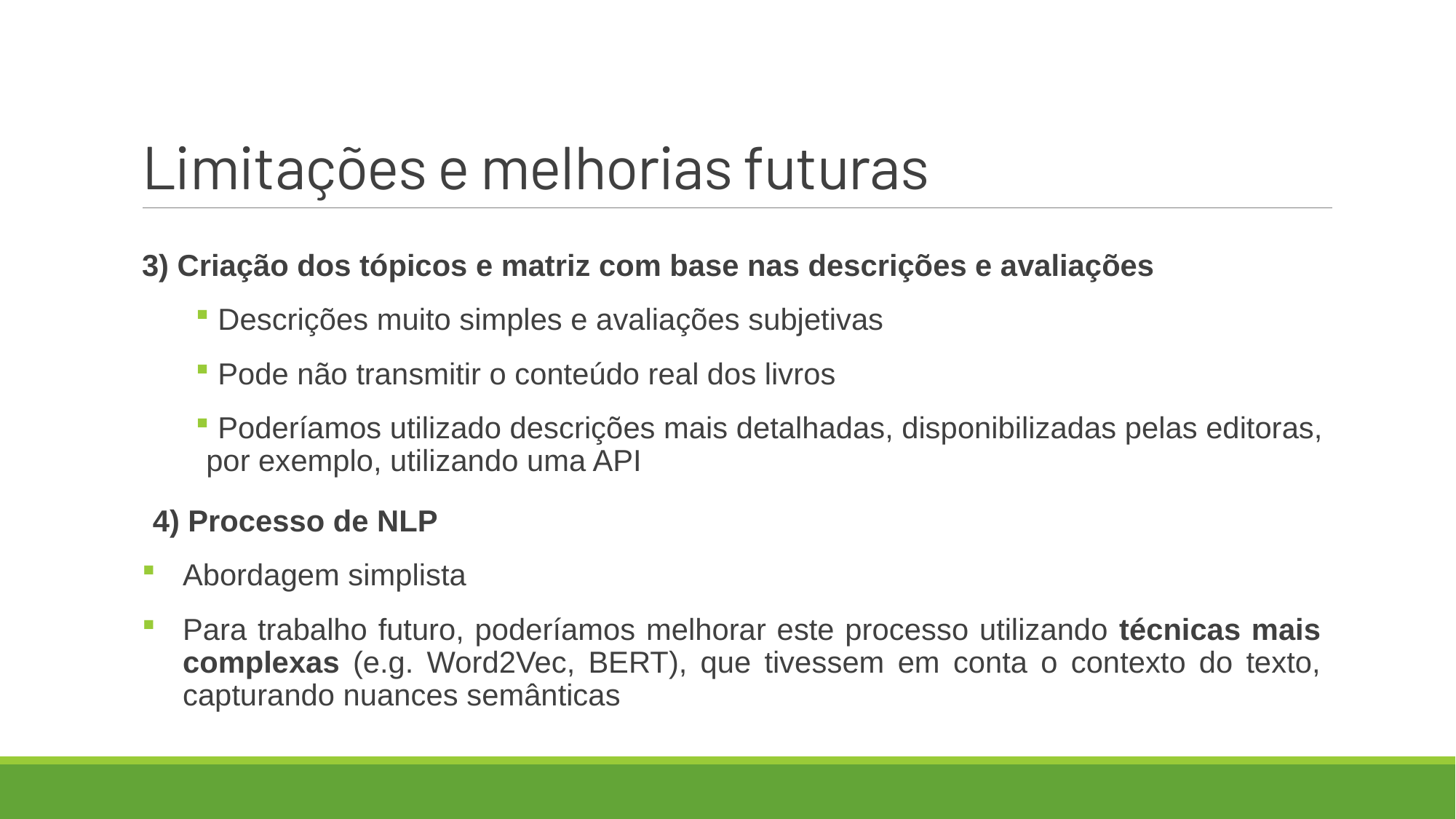

# Limitações e melhorias futuras
3) Criação dos tópicos e matriz com base nas descrições e avaliações
 Descrições muito simples e avaliações subjetivas
 Pode não transmitir o conteúdo real dos livros
 Poderíamos utilizado descrições mais detalhadas, disponibilizadas pelas editoras, por exemplo, utilizando uma API

4) Processo de NLP
Abordagem simplista
Para trabalho futuro, poderíamos melhorar este processo utilizando técnicas mais complexas (e.g. Word2Vec, BERT), que tivessem em conta o contexto do texto, capturando nuances semânticas